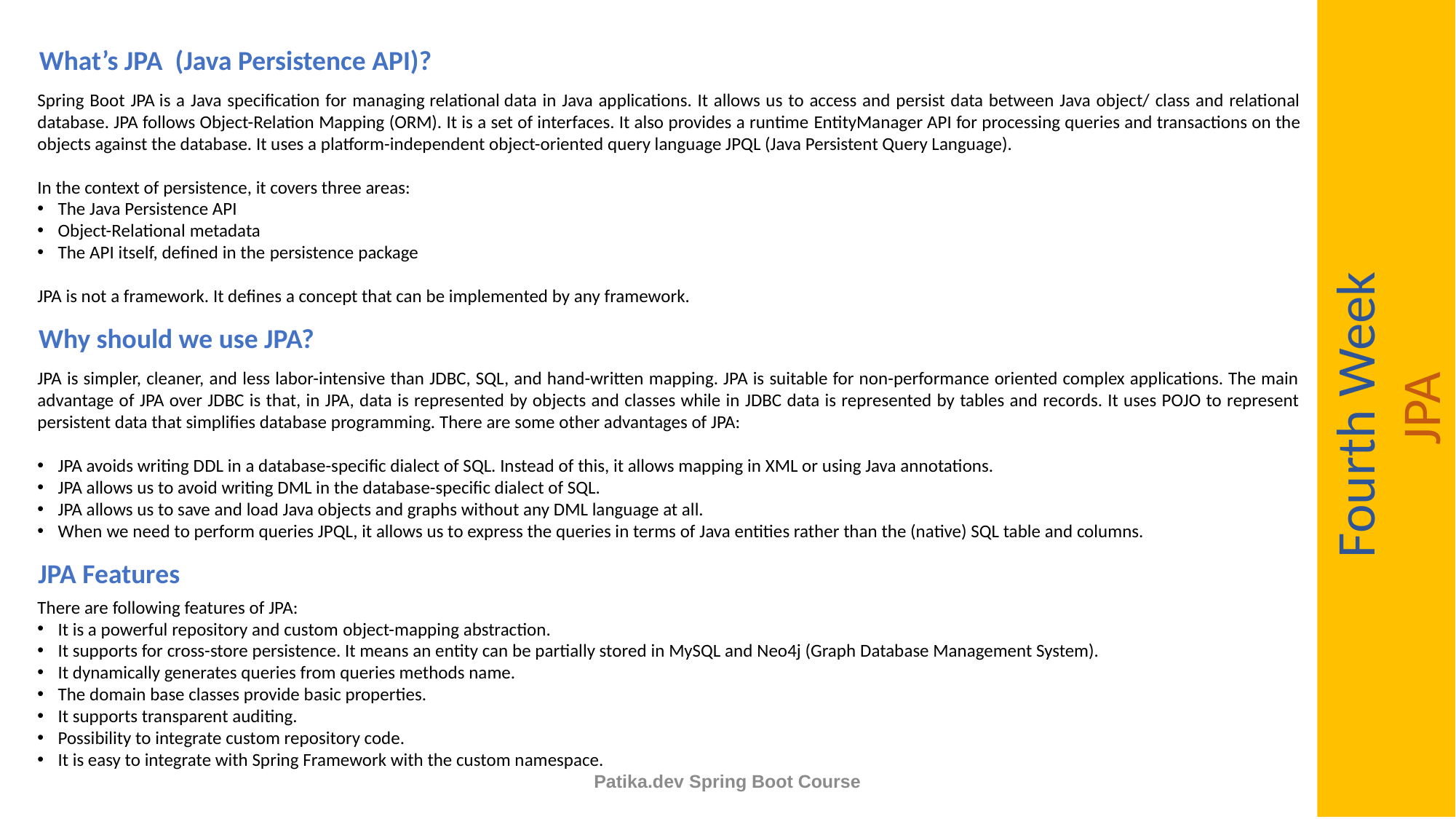

What’s JPA  (Java Persistence API)?
Spring Boot JPA is a Java specification for managing relational data in Java applications. It allows us to access and persist data between Java object/ class and relational database. JPA follows Object-Relation Mapping (ORM). It is a set of interfaces. It also provides a runtime EntityManager API for processing queries and transactions on the objects against the database. It uses a platform-independent object-oriented query language JPQL (Java Persistent Query Language).

In the context of persistence, it covers three areas:
The Java Persistence API
Object-Relational metadata
The API itself, defined in the persistence package

JPA is not a framework. It defines a concept that can be implemented by any framework.
Why should we use JPA?
Fourth Week
JPA
JPA is simpler, cleaner, and less labor-intensive than JDBC, SQL, and hand-written mapping. JPA is suitable for non-performance oriented complex applications. The main advantage of JPA over JDBC is that, in JPA, data is represented by objects and classes while in JDBC data is represented by tables and records. It uses POJO to represent persistent data that simplifies database programming. There are some other advantages of JPA:

JPA avoids writing DDL in a database-specific dialect of SQL. Instead of this, it allows mapping in XML or using Java annotations.
JPA allows us to avoid writing DML in the database-specific dialect of SQL.
JPA allows us to save and load Java objects and graphs without any DML language at all.
When we need to perform queries JPQL, it allows us to express the queries in terms of Java entities rather than the (native) SQL table and columns.

JPA Features
There are following features of JPA:
It is a powerful repository and custom object-mapping abstraction.
It supports for cross-store persistence. It means an entity can be partially stored in MySQL and Neo4j (Graph Database Management System).
It dynamically generates queries from queries methods name.
The domain base classes provide basic properties.
It supports transparent auditing.
Possibility to integrate custom repository code.
It is easy to integrate with Spring Framework with the custom namespace.
Patika.dev Spring Boot Course